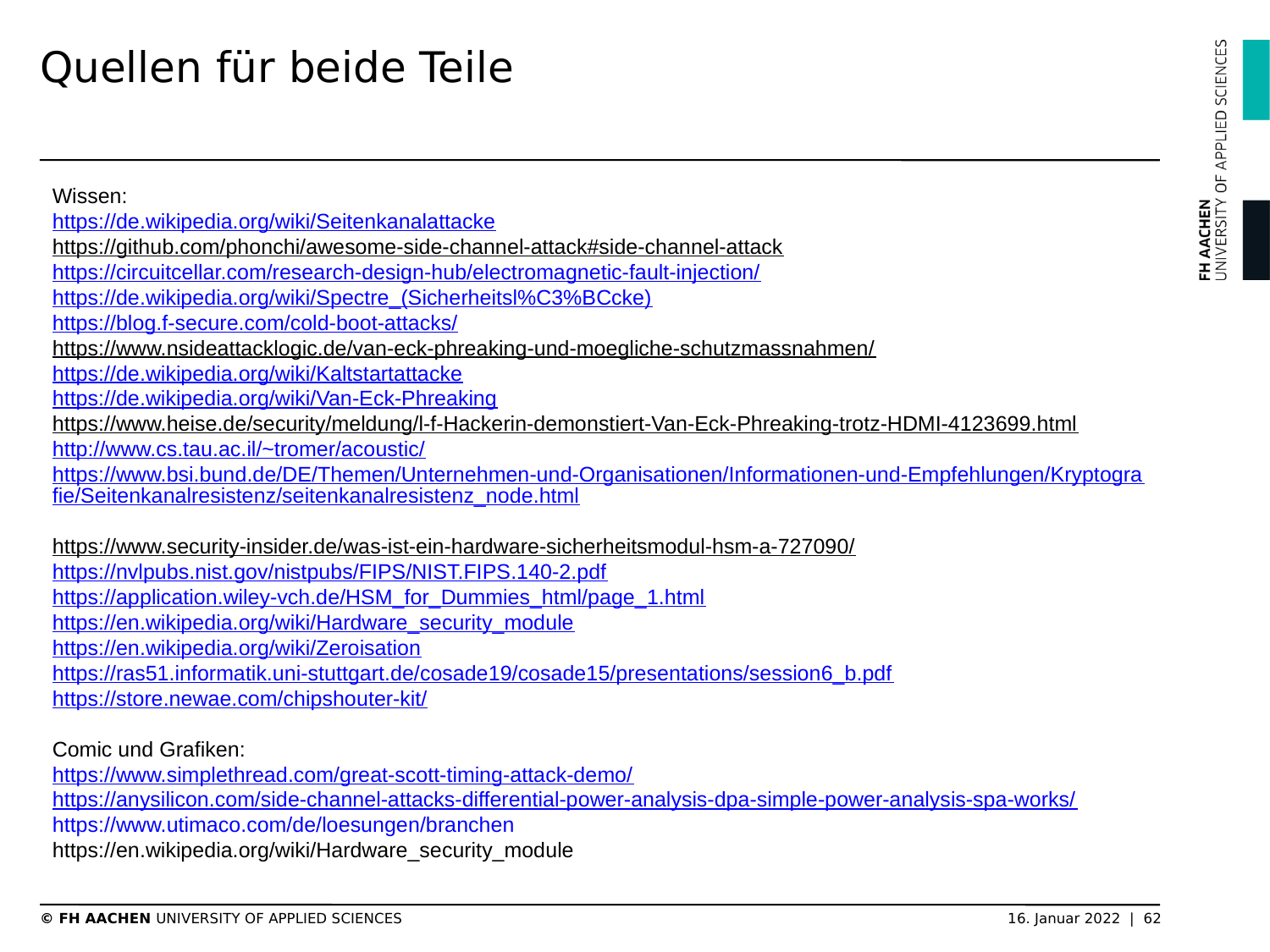

# Quellen für beide Teile
Wissen:
https://de.wikipedia.org/wiki/Seitenkanalattacke
https://github.com/phonchi/awesome-side-channel-attack#side-channel-attack
https://circuitcellar.com/research-design-hub/electromagnetic-fault-injection/
https://de.wikipedia.org/wiki/Spectre_(Sicherheitsl%C3%BCcke)
https://blog.f-secure.com/cold-boot-attacks/
https://www.nsideattacklogic.de/van-eck-phreaking-und-moegliche-schutzmassnahmen/
https://de.wikipedia.org/wiki/Kaltstartattacke
https://de.wikipedia.org/wiki/Van-Eck-Phreaking
https://www.heise.de/security/meldung/l-f-Hackerin-demonstiert-Van-Eck-Phreaking-trotz-HDMI-4123699.html
http://www.cs.tau.ac.il/~tromer/acoustic/
https://www.bsi.bund.de/DE/Themen/Unternehmen-und-Organisationen/Informationen-und-Empfehlungen/Kryptografie/Seitenkanalresistenz/seitenkanalresistenz_node.html
https://www.security-insider.de/was-ist-ein-hardware-sicherheitsmodul-hsm-a-727090/
https://nvlpubs.nist.gov/nistpubs/FIPS/NIST.FIPS.140-2.pdf
https://application.wiley-vch.de/HSM_for_Dummies_html/page_1.html
https://en.wikipedia.org/wiki/Hardware_security_module
https://en.wikipedia.org/wiki/Zeroisation
https://ras51.informatik.uni-stuttgart.de/cosade19/cosade15/presentations/session6_b.pdf
https://store.newae.com/chipshouter-kit/

Comic und Grafiken:
https://www.simplethread.com/great-scott-timing-attack-demo/
https://anysilicon.com/side-channel-attacks-differential-power-analysis-dpa-simple-power-analysis-spa-works/
https://www.utimaco.com/de/loesungen/branchen
https://en.wikipedia.org/wiki/Hardware_security_module